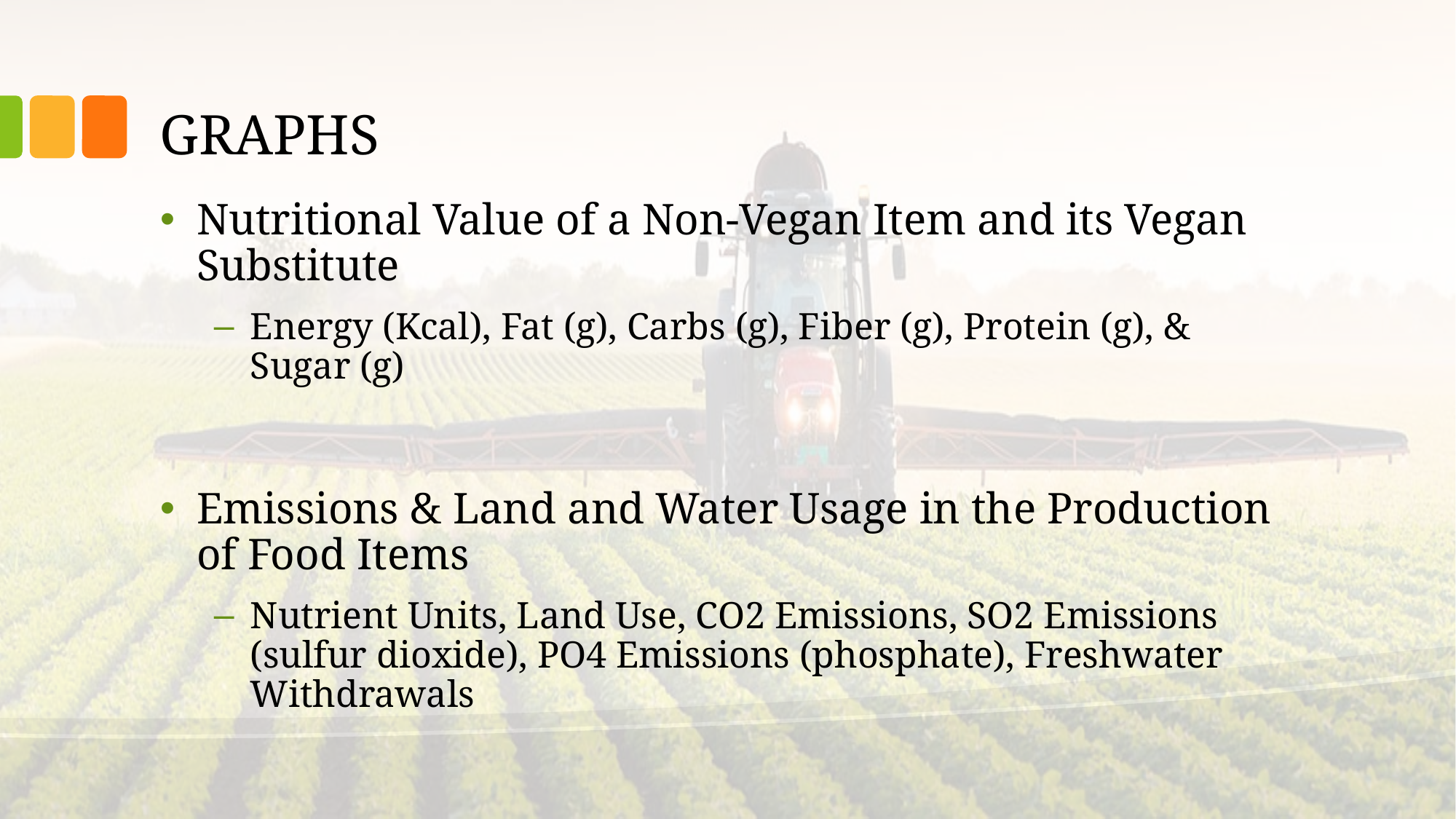

# GRAPHS
Nutritional Value of a Non-Vegan Item and its Vegan Substitute
Energy (Kcal), Fat (g), Carbs (g), Fiber (g), Protein (g), & Sugar (g)

Emissions & Land and Water Usage in the Production of Food Items
Nutrient Units, Land Use, CO2 Emissions, SO2 Emissions (sulfur dioxide), PO4 Emissions (phosphate), Freshwater Withdrawals